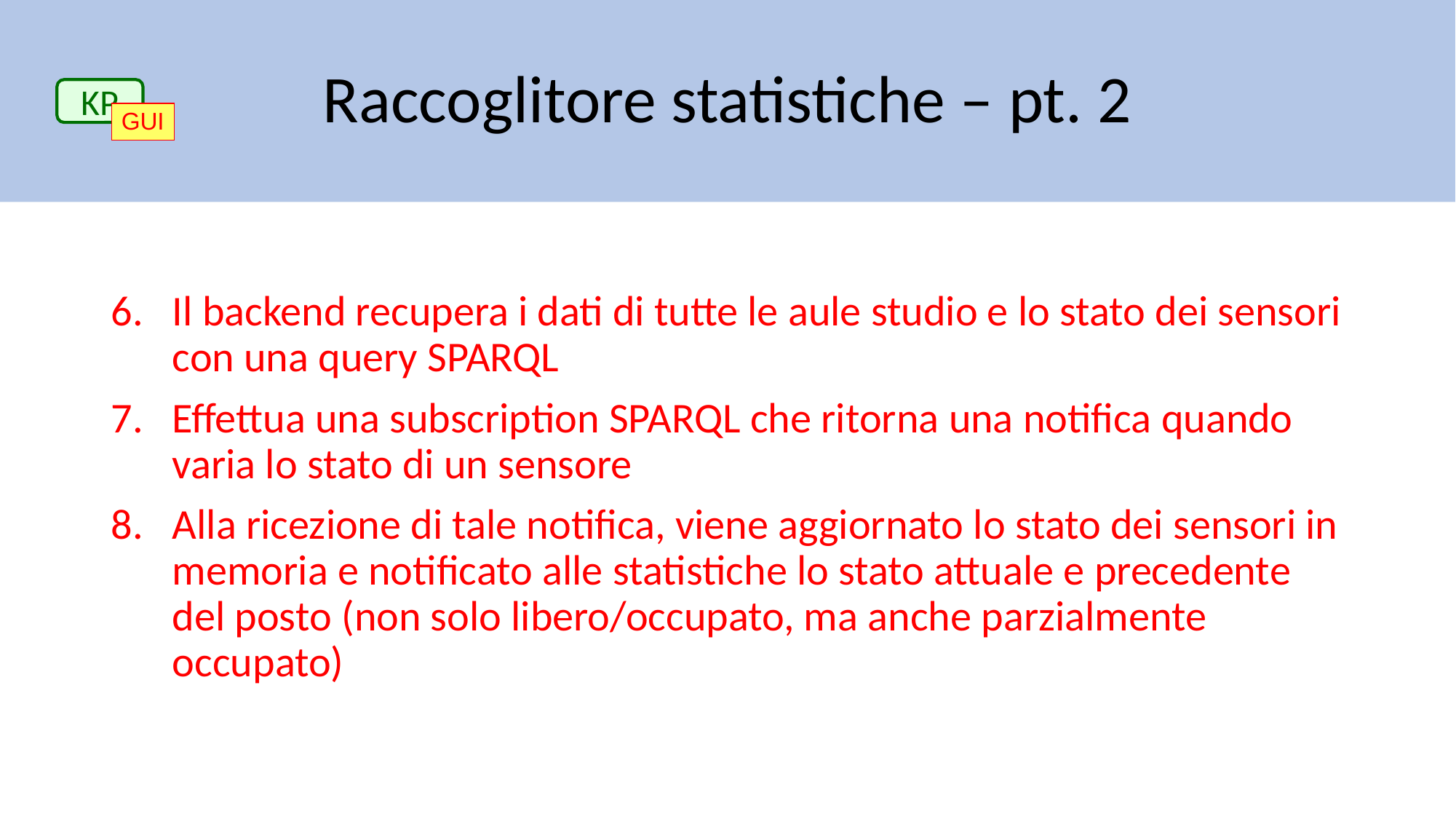

# Raccoglitore statistiche – pt. 2
KP
GUI
Il backend recupera i dati di tutte le aule studio e lo stato dei sensori con una query SPARQL
Effettua una subscription SPARQL che ritorna una notifica quando varia lo stato di un sensore
Alla ricezione di tale notifica, viene aggiornato lo stato dei sensori in memoria e notificato alle statistiche lo stato attuale e precedente del posto (non solo libero/occupato, ma anche parzialmente occupato)